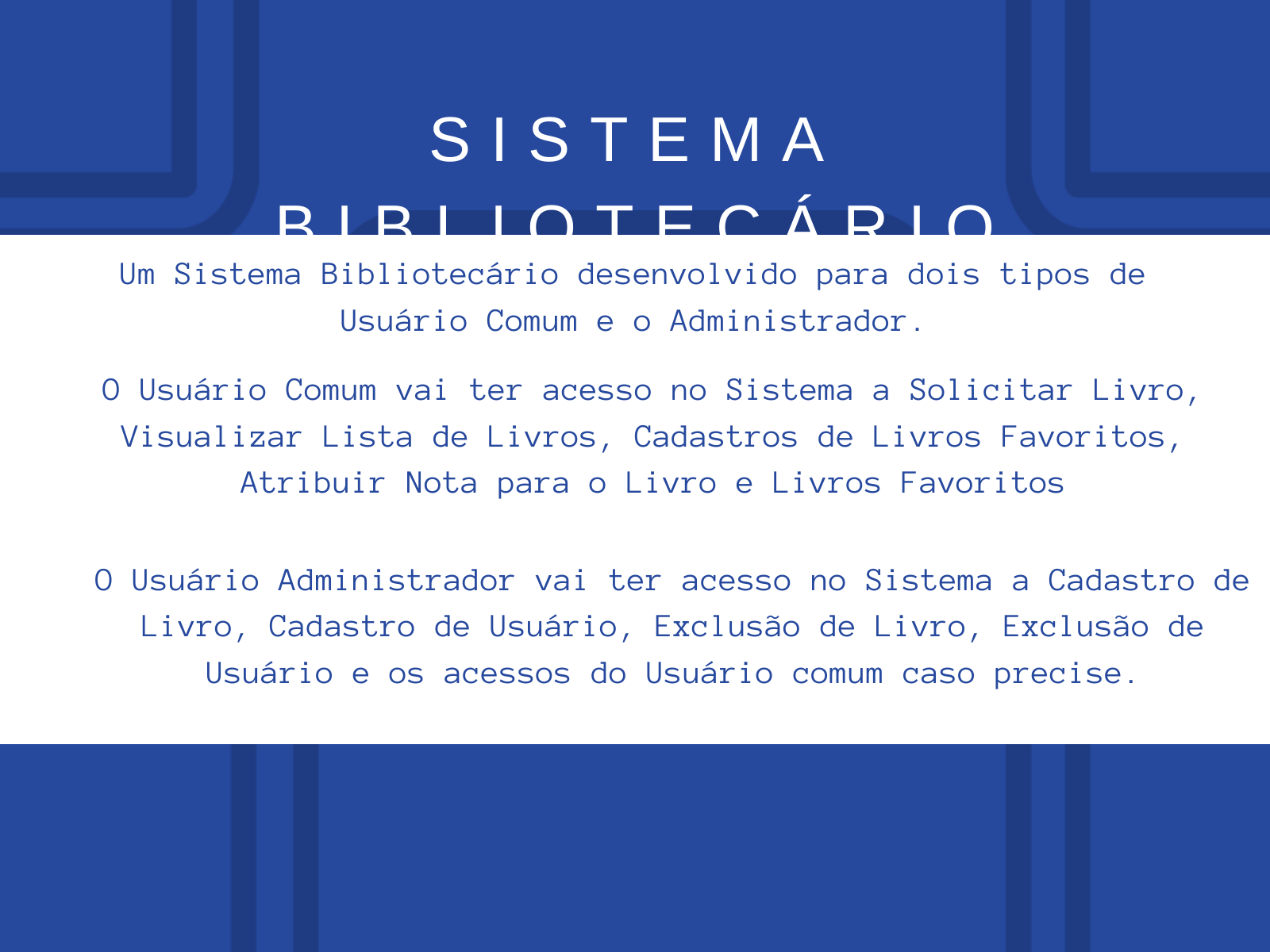

SISTEMA BIBLIOTECÁRIO

Um Sistema Bibliotecário desenvolvido para dois tipos de Usuário Comum e o Administrador.
O Usuário Comum vai ter acesso no Sistema a Solicitar Livro, Visualizar Lista de Livros, Cadastros de Livros Favoritos, Atribuir Nota para o Livro e Livros Favoritos
O Usuário Administrador vai ter acesso no Sistema a Cadastro de Livro, Cadastro de Usuário, Exclusão de Livro, Exclusão de Usuário e os acessos do Usuário comum caso precise.